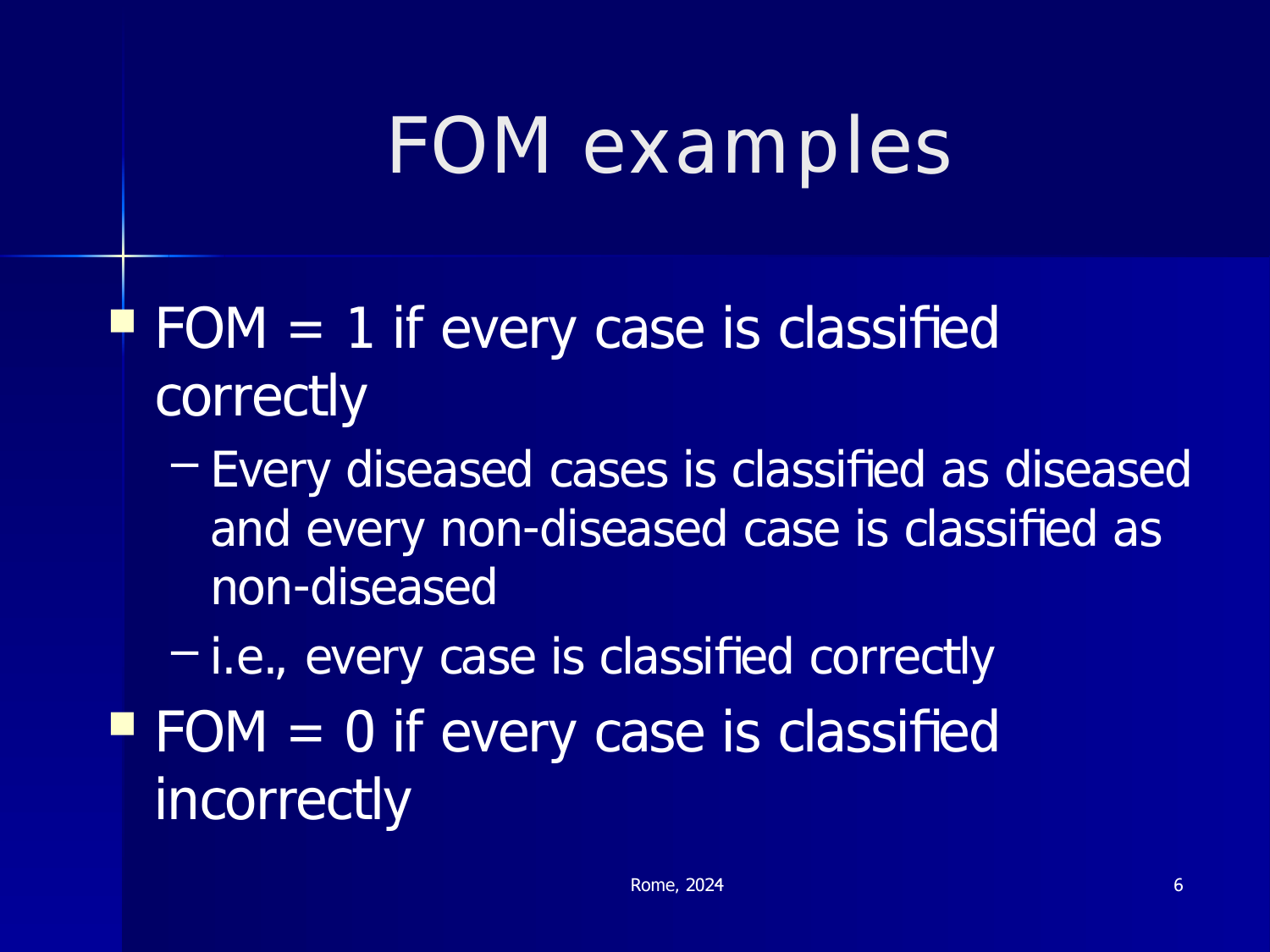

# FOM examples
FOM = 1 if every case is classified correctly
Every diseased cases is classified as diseased and every non-diseased case is classified as non-diseased
i.e., every case is classified correctly
FOM = 0 if every case is classified incorrectly
Rome, 2024
6